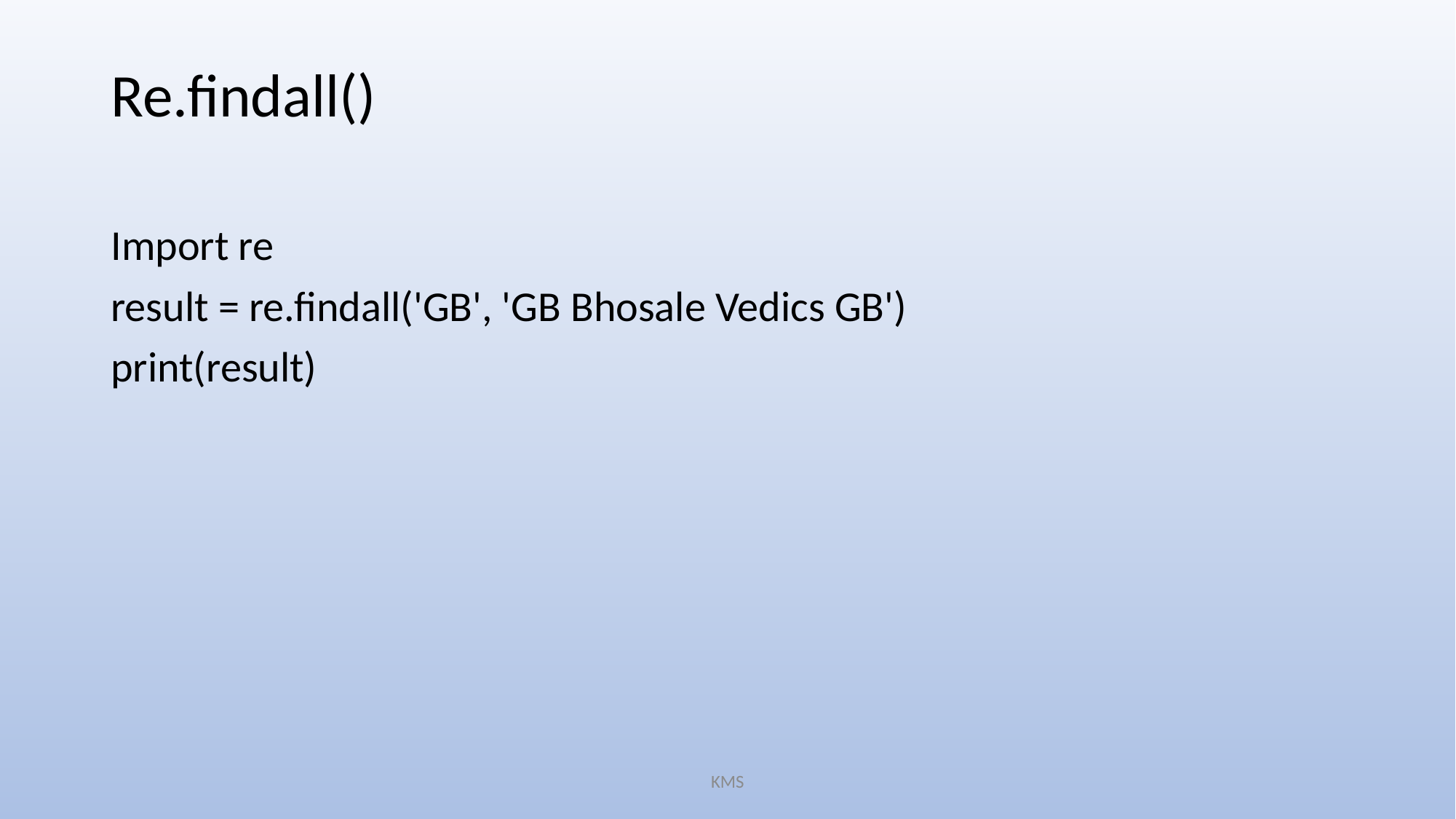

# Re.findall()
Import re
result = re.findall('GB', 'GB Bhosale Vedics GB')
print(result)
KMS